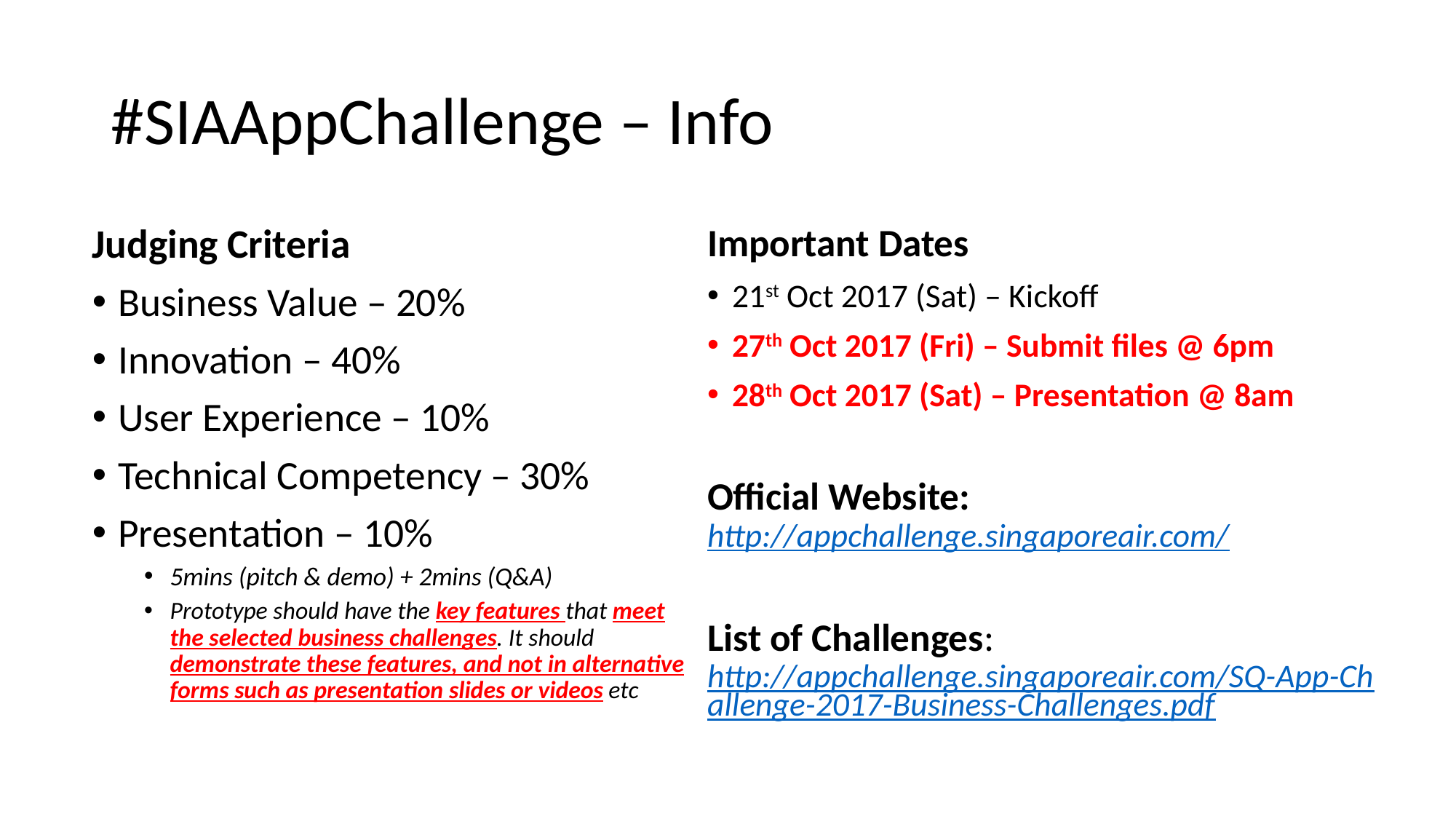

# #SIAAppChallenge – Info
Judging Criteria
Business Value – 20%
Innovation – 40%
User Experience – 10%
Technical Competency – 30%
Presentation – 10%
5mins (pitch & demo) + 2mins (Q&A)
Prototype should have the key features that meet the selected business challenges. It should demonstrate these features, and not in alternative forms such as presentation slides or videos etc
Important Dates
21st Oct 2017 (Sat) – Kickoff
27th Oct 2017 (Fri) – Submit files @ 6pm
28th Oct 2017 (Sat) – Presentation @ 8am

Official Website: http://appchallenge.singaporeair.com/

List of Challenges: http://appchallenge.singaporeair.com/SQ-App-Challenge-2017-Business-Challenges.pdf